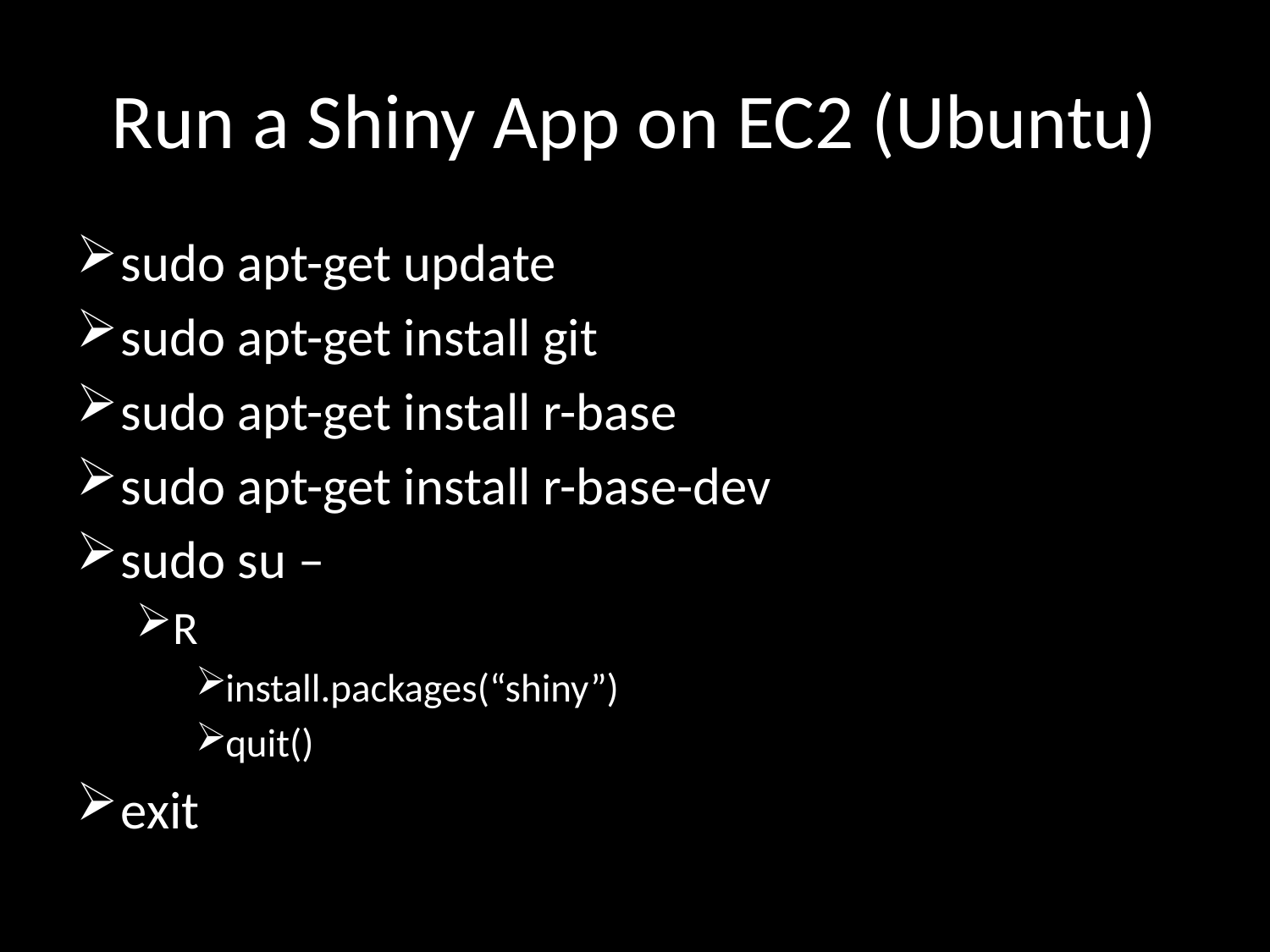

# Run a Shiny App on EC2 (Ubuntu)
sudo apt-get update
sudo apt-get install git
sudo apt-get install r-base
sudo apt-get install r-base-dev
sudo su –
R
install.packages(“shiny”)
quit()
exit